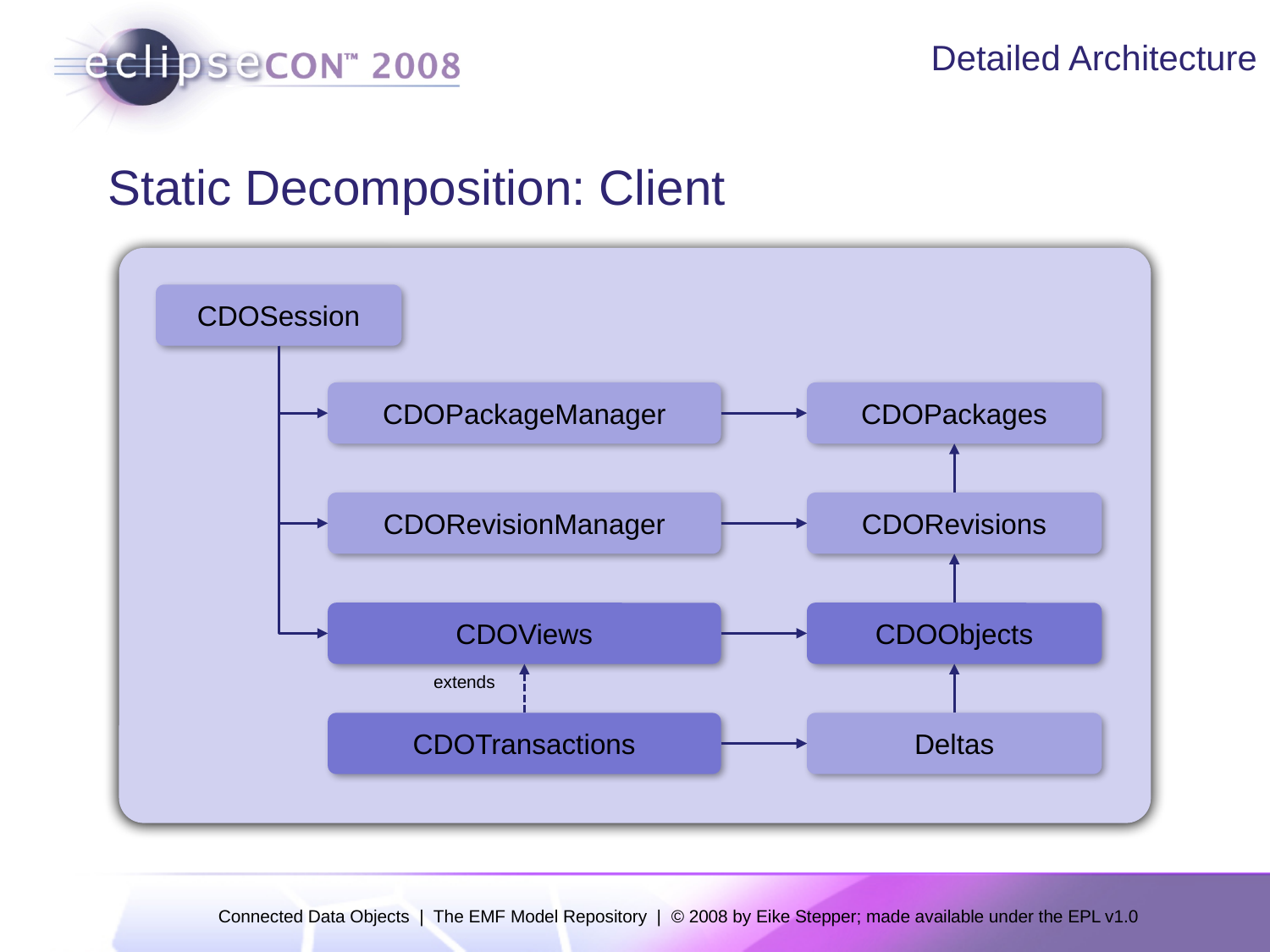

Detailed Architecture
# Static Decomposition: Client

CDOSession
CDOPackageManager
CDOPackages
CDORevisionManager
CDORevisions
CDOViews
CDOObjects
extends
CDOTransactions
Deltas